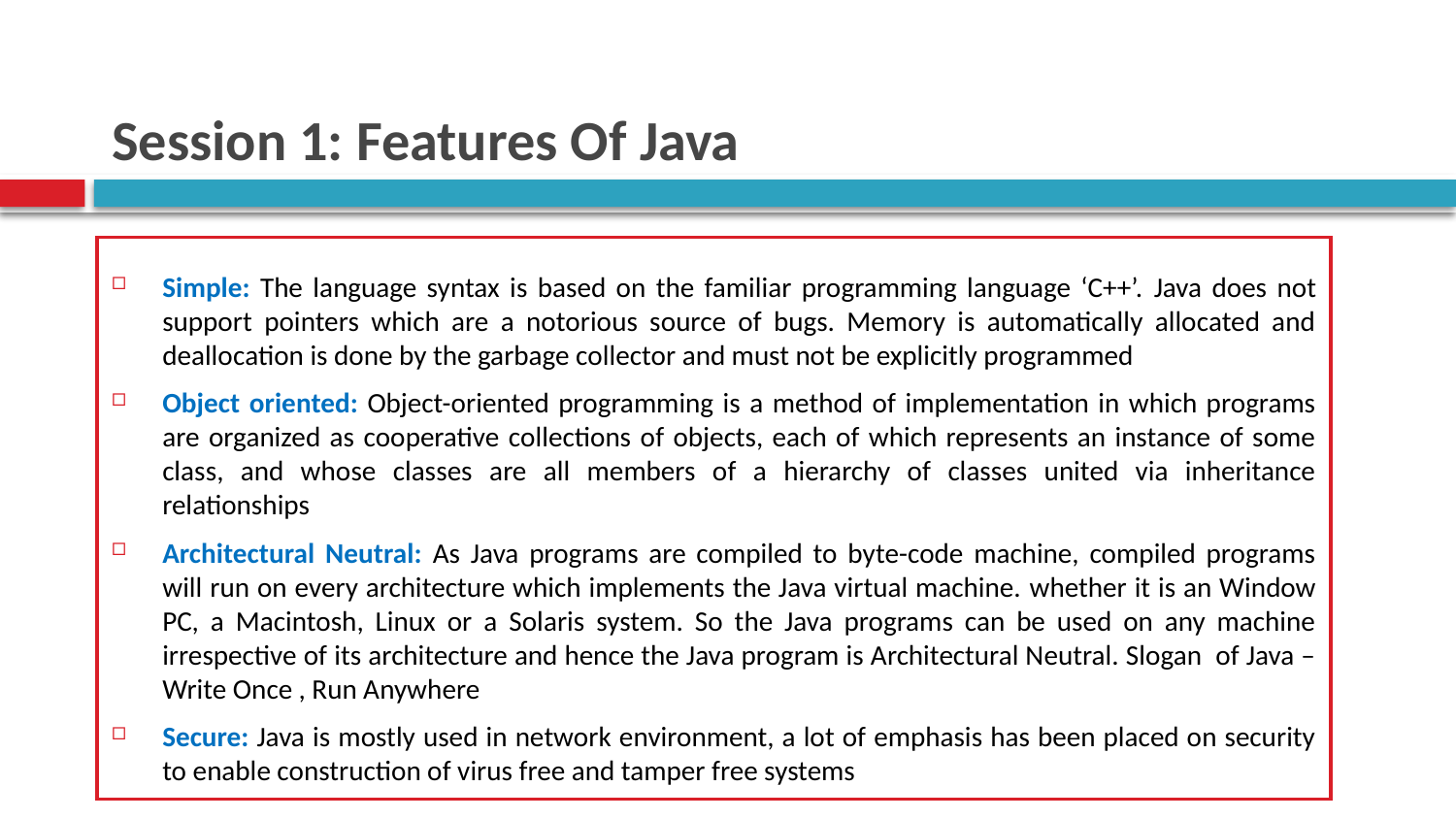

# Session 1: Features Of Java

Simple: The language syntax is based on the familiar programming language ‘C++’. Java does not support pointers which are a notorious source of bugs. Memory is automatically allocated and deallocation is done by the garbage collector and must not be explicitly programmed
Object oriented: Object-oriented programming is a method of implementation in which programs are organized as cooperative collections of objects, each of which represents an instance of some class, and whose classes are all members of a hierarchy of classes united via inheritance relationships
Architectural Neutral: As Java programs are compiled to byte-code machine, compiled programs will run on every architecture which implements the Java virtual machine. whether it is an Window PC, a Macintosh, Linux or a Solaris system. So the Java programs can be used on any machine irrespective of its architecture and hence the Java program is Architectural Neutral. Slogan  of Java – Write Once , Run Anywhere
Secure: Java is mostly used in network environment, a lot of emphasis has been placed on security to enable construction of virus free and tamper free systems